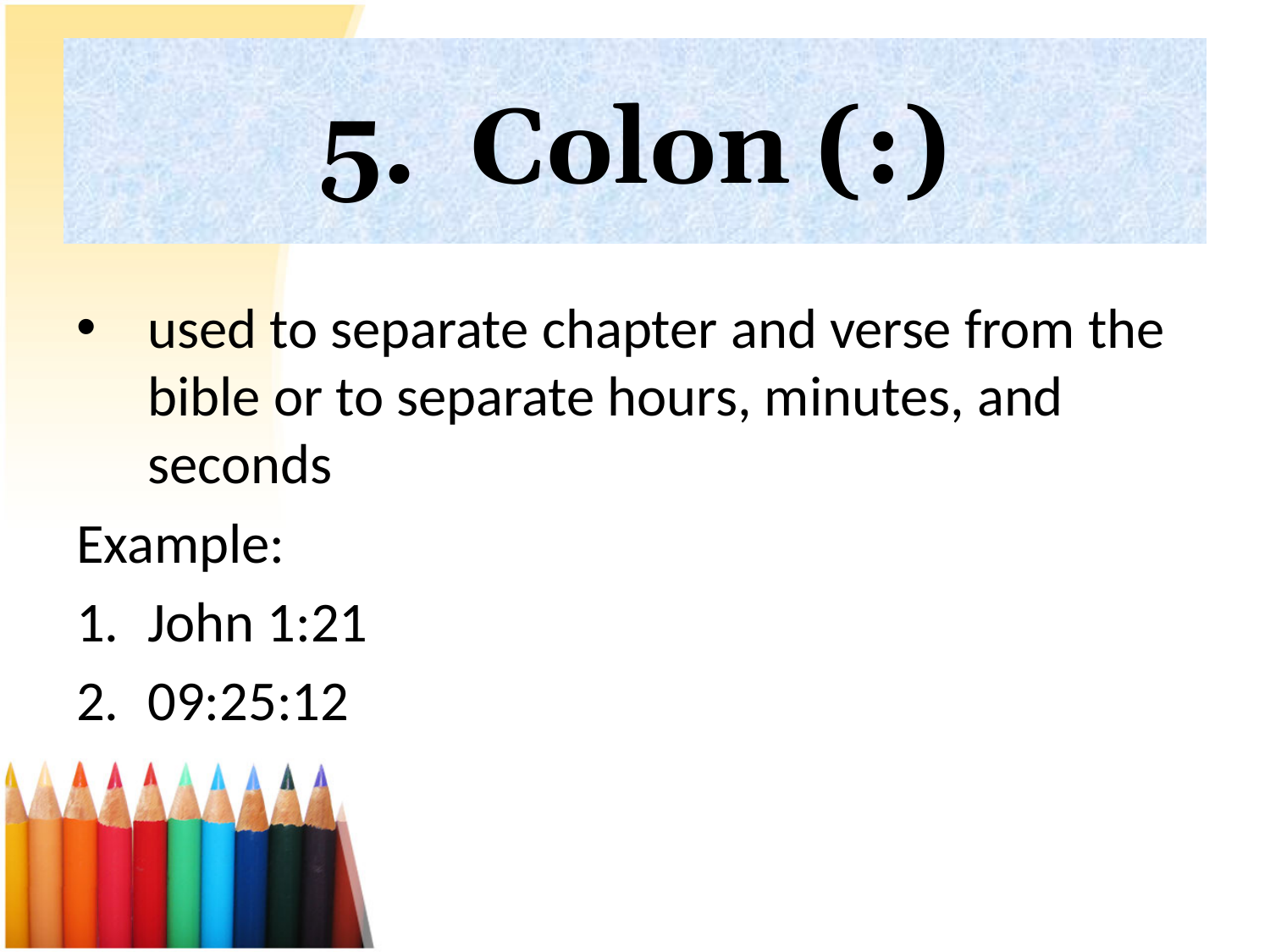

# 5.  Colon (:)
used to separate chapter and verse from the bible or to separate hours, minutes, and seconds
Example:
John 1:21
09:25:12